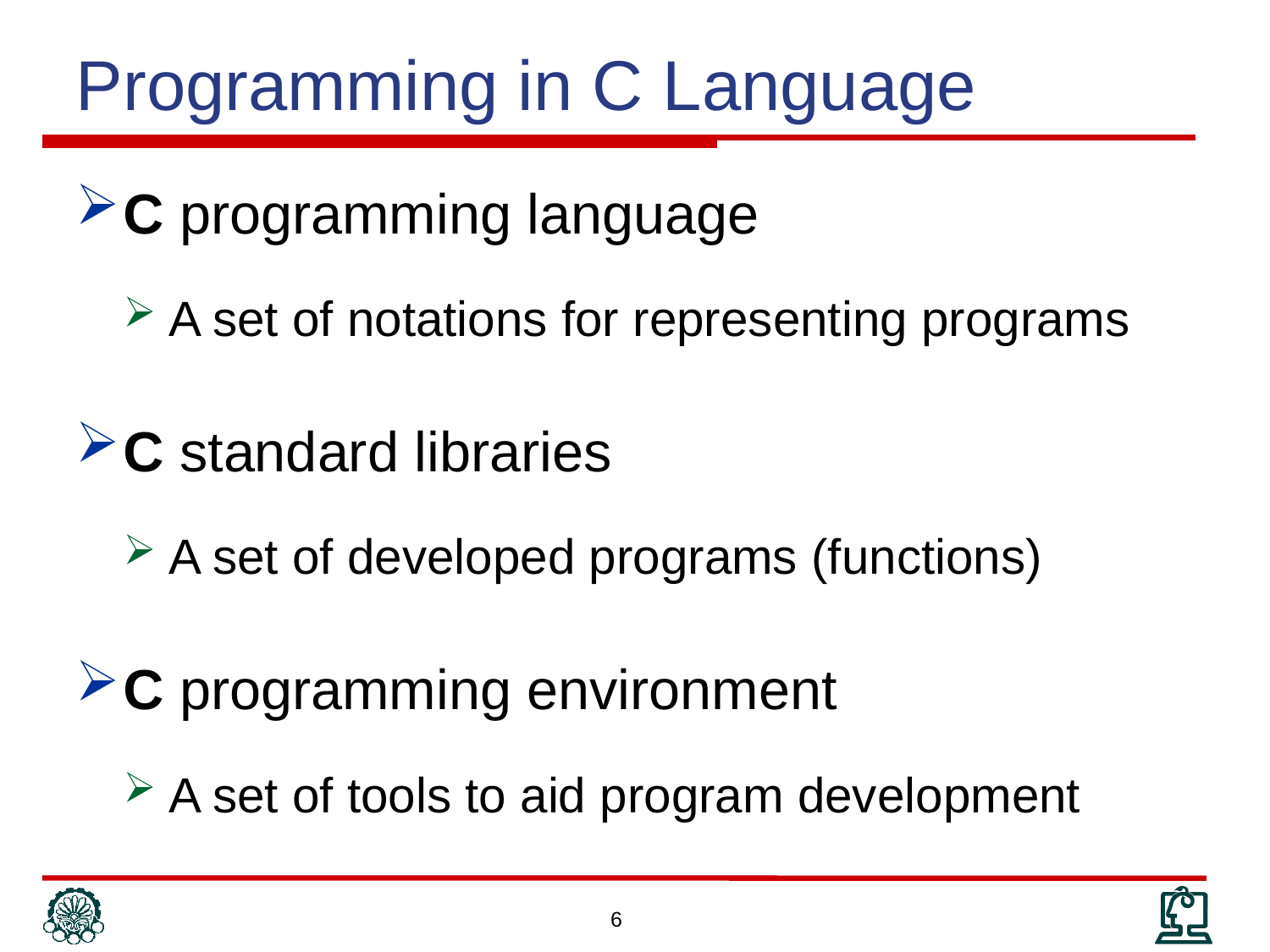

Programming in C Language
C programming language
A set of notations for representing programs
C standard libraries
A set of developed programs (functions)
C programming environment
A set of tools to aid program development
6